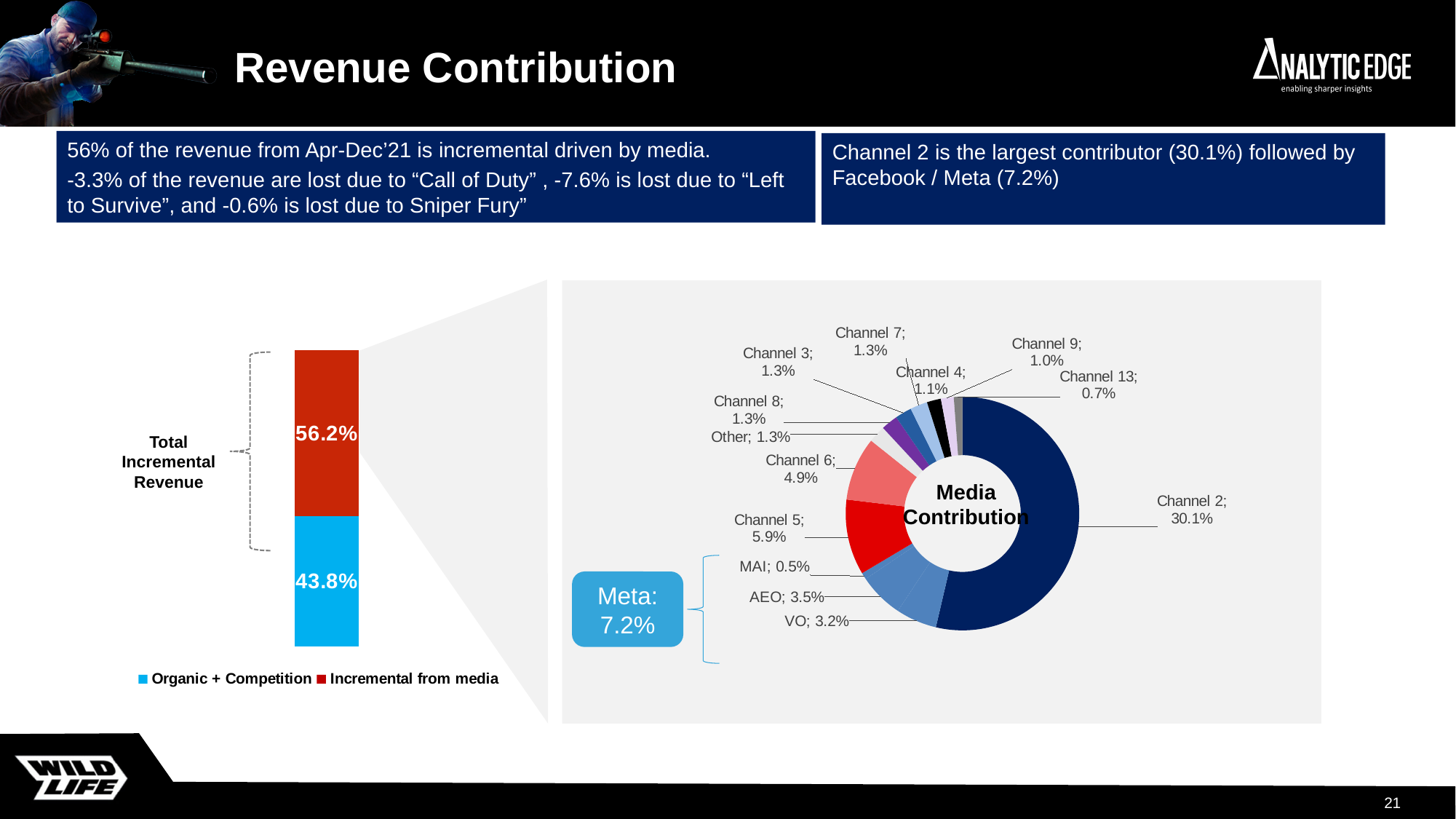

# Revenue Contribution
56% of the revenue from Apr-Dec’21 is incremental driven by media.
-3.3% of the revenue are lost due to “Call of Duty” , -7.6% is lost due to “Left to Survive”, and -0.6% is lost due to Sniper Fury”
Channel 2 is the largest contributor (30.1%) followed by Facebook / Meta (7.2%)

### Chart

| Category | Organic + Competition | Incremental from media |
|---|---|---|
| Category 1 | 0.43836484945077336 | 0.5616351505492266 |

### Chart

| Category | Media |
|---|---|
| Channel 2 | 0.3013138895157229 |
| VO | 0.03186529146641064 |
| AEO | 0.034908787385055776 |
| MAI | 0.005207788510486354 |
| Channel 5 | 0.05871957266813563 |
| Channel 6 | 0.04941452570129512 |
| Other | 0.01333285510451182 |
| Channel 8 | 0.012977914473553568 |
| Channel 3 | 0.012877738606156122 |
| Channel 7 | 0.013432741970931483 |
| Channel 4 | 0.010962948348134889 |
| Channel 9 | 0.009966698215499592 |
| Channel 13 | 0.006654398583332831 |

Total Incremental Revenue
Media Contribution

Meta: 7.2%
21